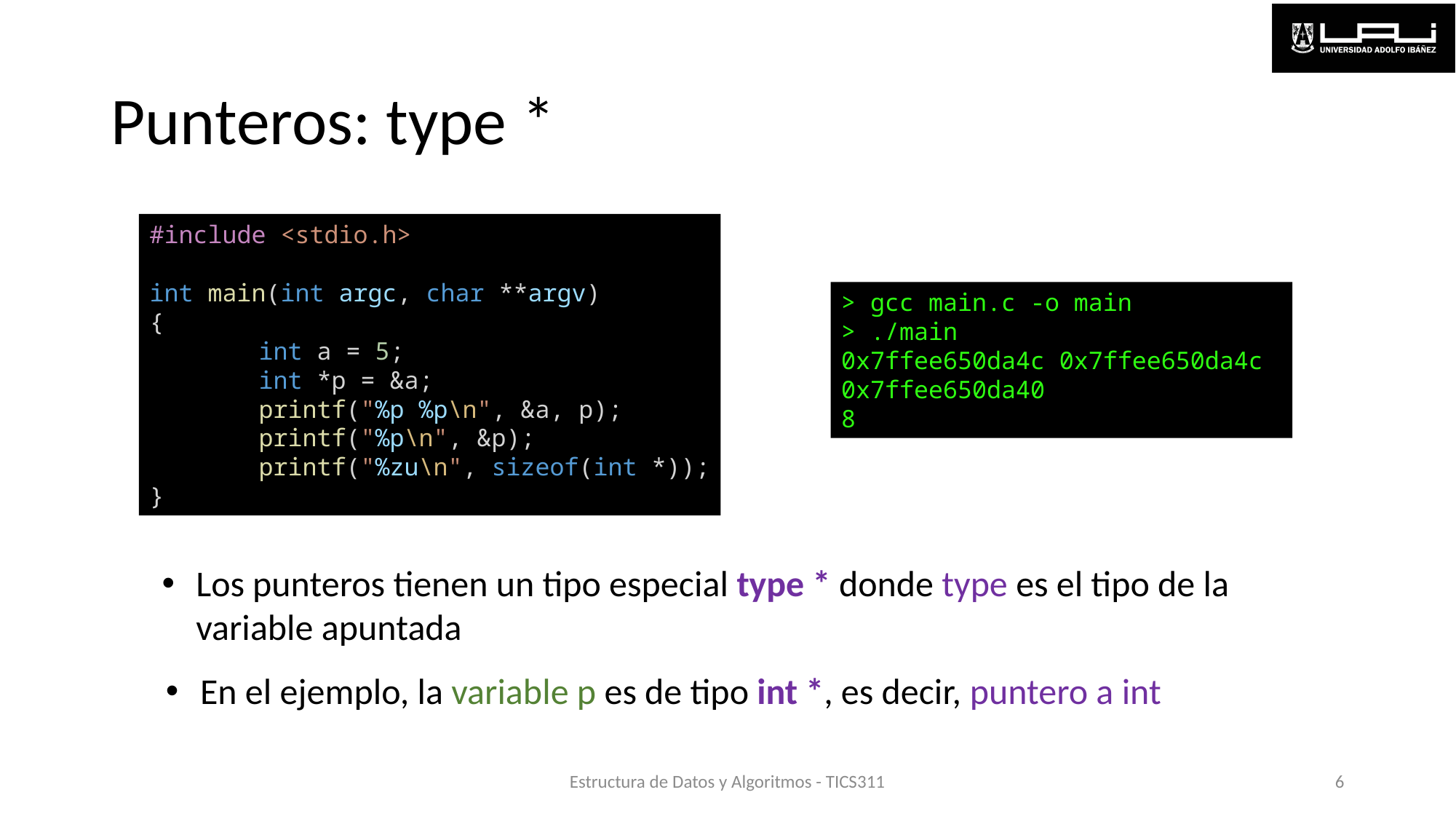

# Punteros: type *
#include <stdio.h>

int main(int argc, char **argv)
{
	int a = 5;
	int *p = &a;
	printf("%p %p\n", &a, p);
	printf("%p\n", &p);
	printf("%zu\n", sizeof(int *));
}
> gcc main.c -o main
> ./main
0x7ffee650da4c 0x7ffee650da4c
0x7ffee650da40
8
Los punteros tienen un tipo especial type * donde type es el tipo de la variable apuntada
En el ejemplo, la variable p es de tipo int *, es decir, puntero a int
Estructura de Datos y Algoritmos - TICS311
6